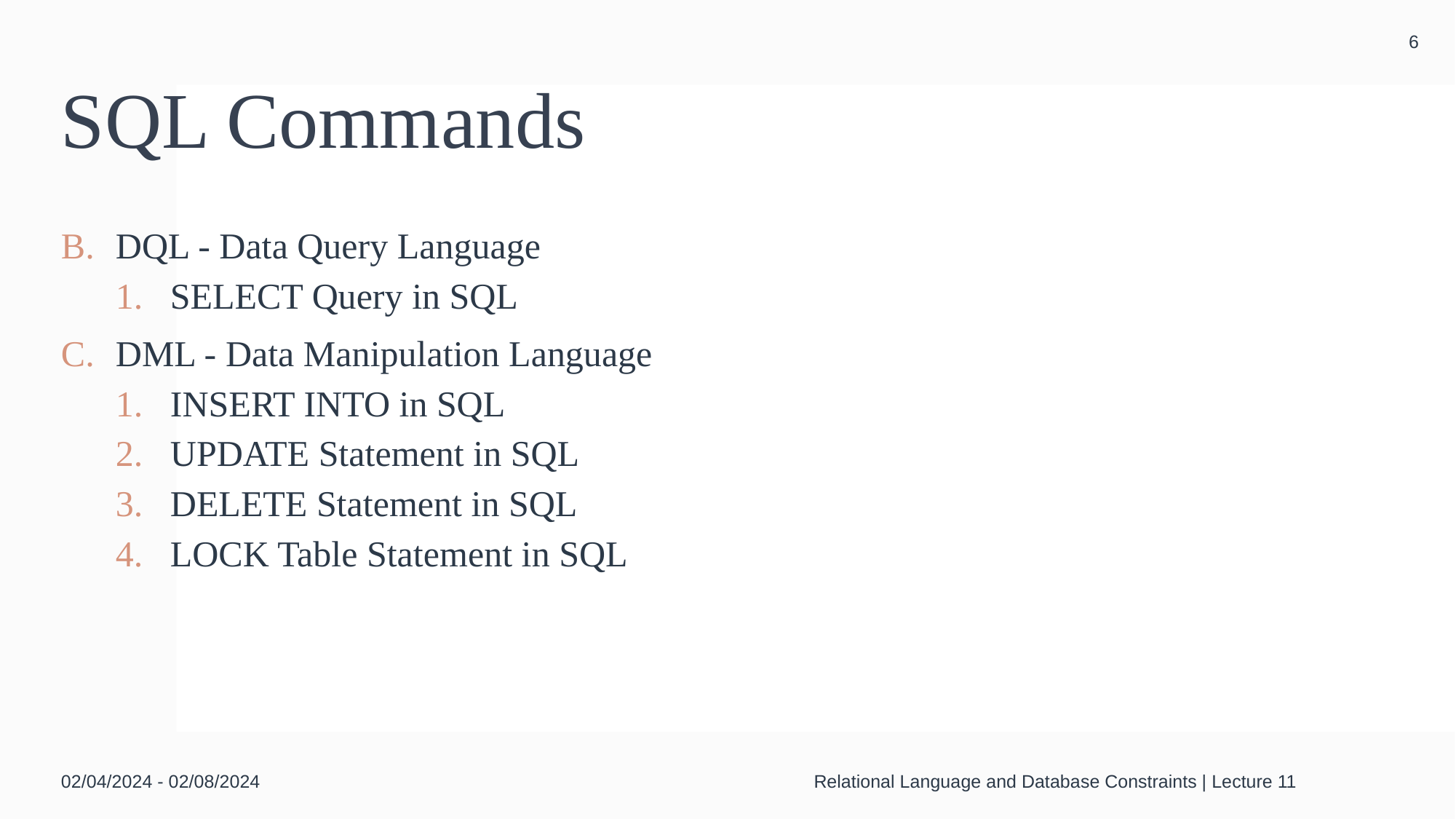

6
# SQL Commands
DQL - Data Query Language
SELECT Query in SQL
DML - Data Manipulation Language
INSERT INTO in SQL
UPDATE Statement in SQL
DELETE Statement in SQL
LOCK Table Statement in SQL
02/04/2024 - 02/08/2024
Relational Language and Database Constraints | Lecture 11